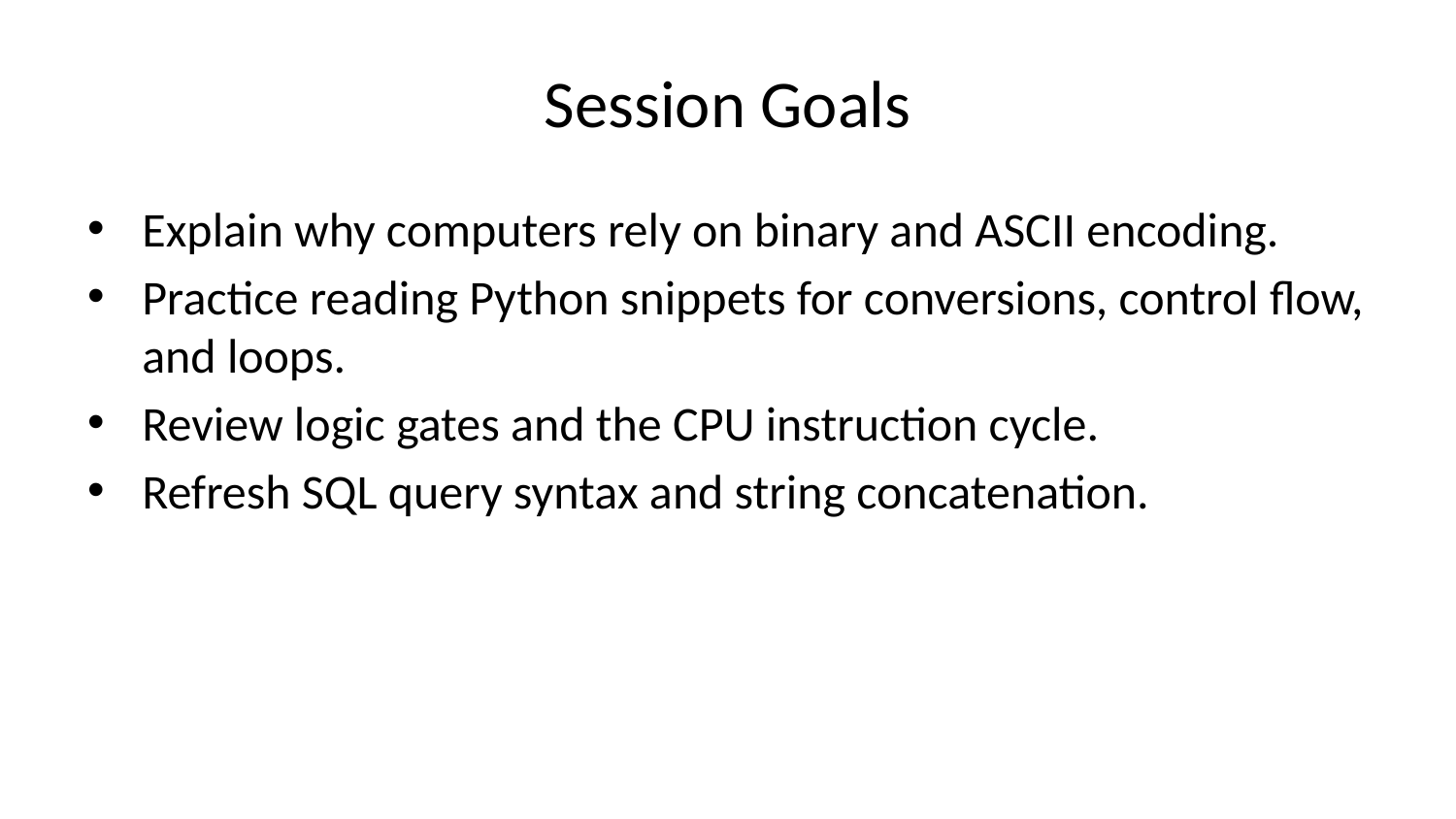

# Session Goals
Explain why computers rely on binary and ASCII encoding.
Practice reading Python snippets for conversions, control flow, and loops.
Review logic gates and the CPU instruction cycle.
Refresh SQL query syntax and string concatenation.